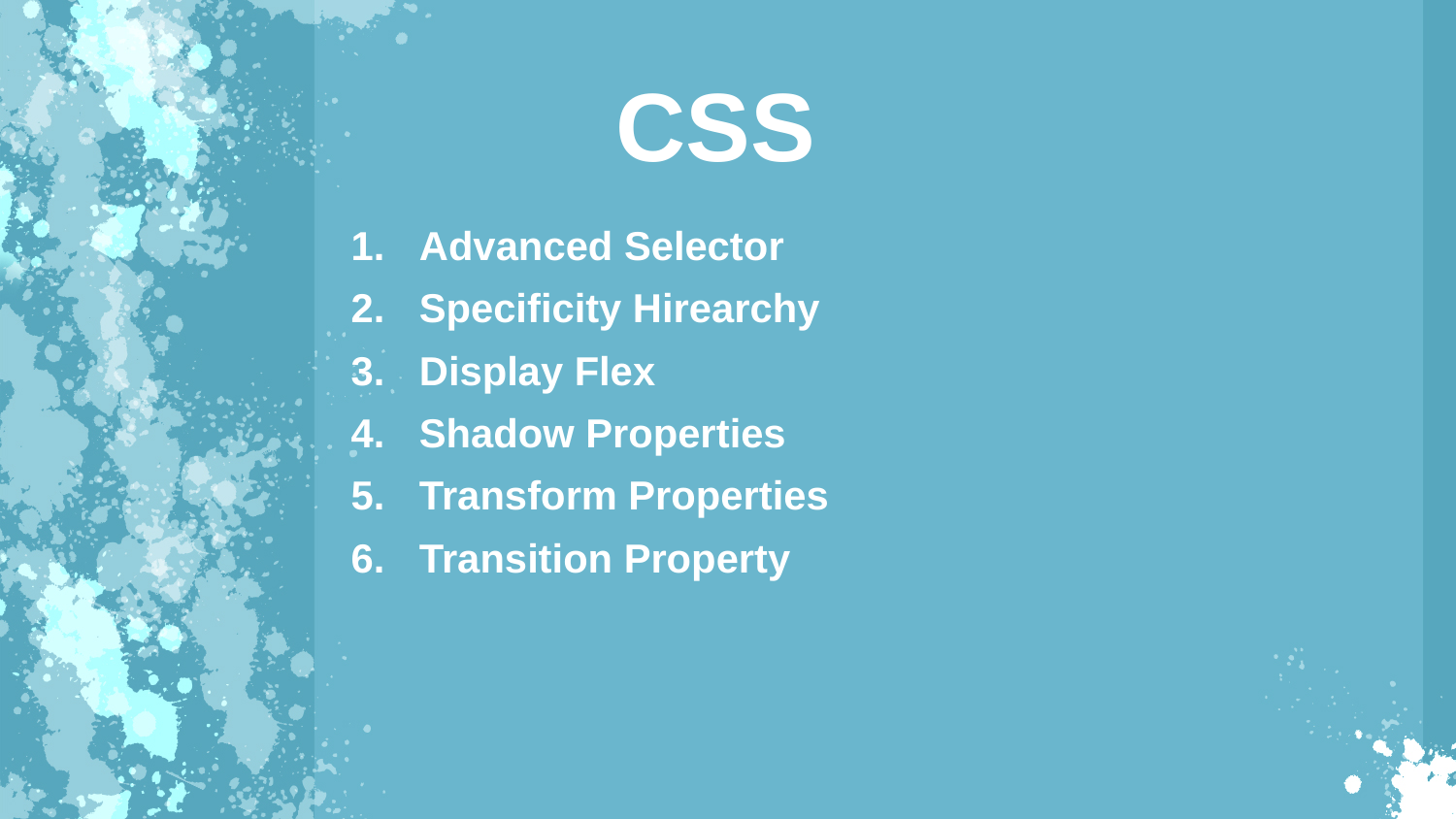

CSS
| 1. | Advanced Selector |
| --- | --- |
| 2. | Specificity Hirearchy |
| 3. | Display Flex |
| 4. | Shadow Properties |
| 5. | Transform Properties |
| 6. | Transition Property |